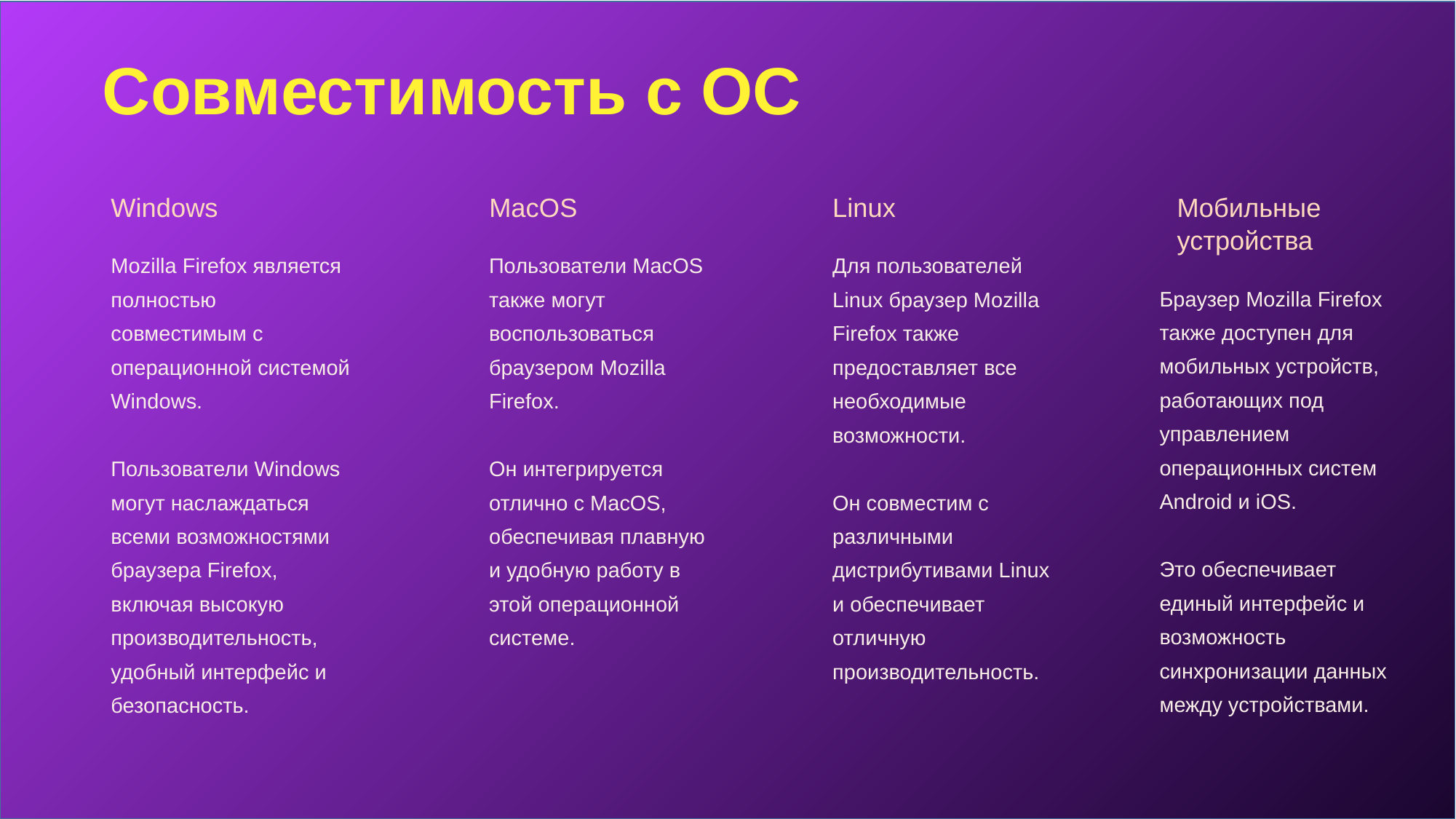

# Совместимость с ОС
Windows
MacOS
Linux
Мобильные устройства
Mozilla Firefox является полностью совместимым с операционной системой Windows.

Пользователи Windows могут наслаждаться всеми возможностями браузера Firefox, включая высокую производительность, удобный интерфейс и безопасность.
Пользователи MacOS также могут воспользоваться браузером Mozilla Firefox.

Он интегрируется отлично с MacOS, обеспечивая плавную и удобную работу в этой операционной системе.
Для пользователей Linux браузер Mozilla Firefox также предоставляет все необходимые возможности.

Он совместим с различными дистрибутивами Linux и обеспечивает отличную производительность.
Браузер Mozilla Firefox также доступен для мобильных устройств, работающих под управлением операционных систем Android и iOS.

Это обеспечивает единый интерфейс и возможность синхронизации данных между устройствами.